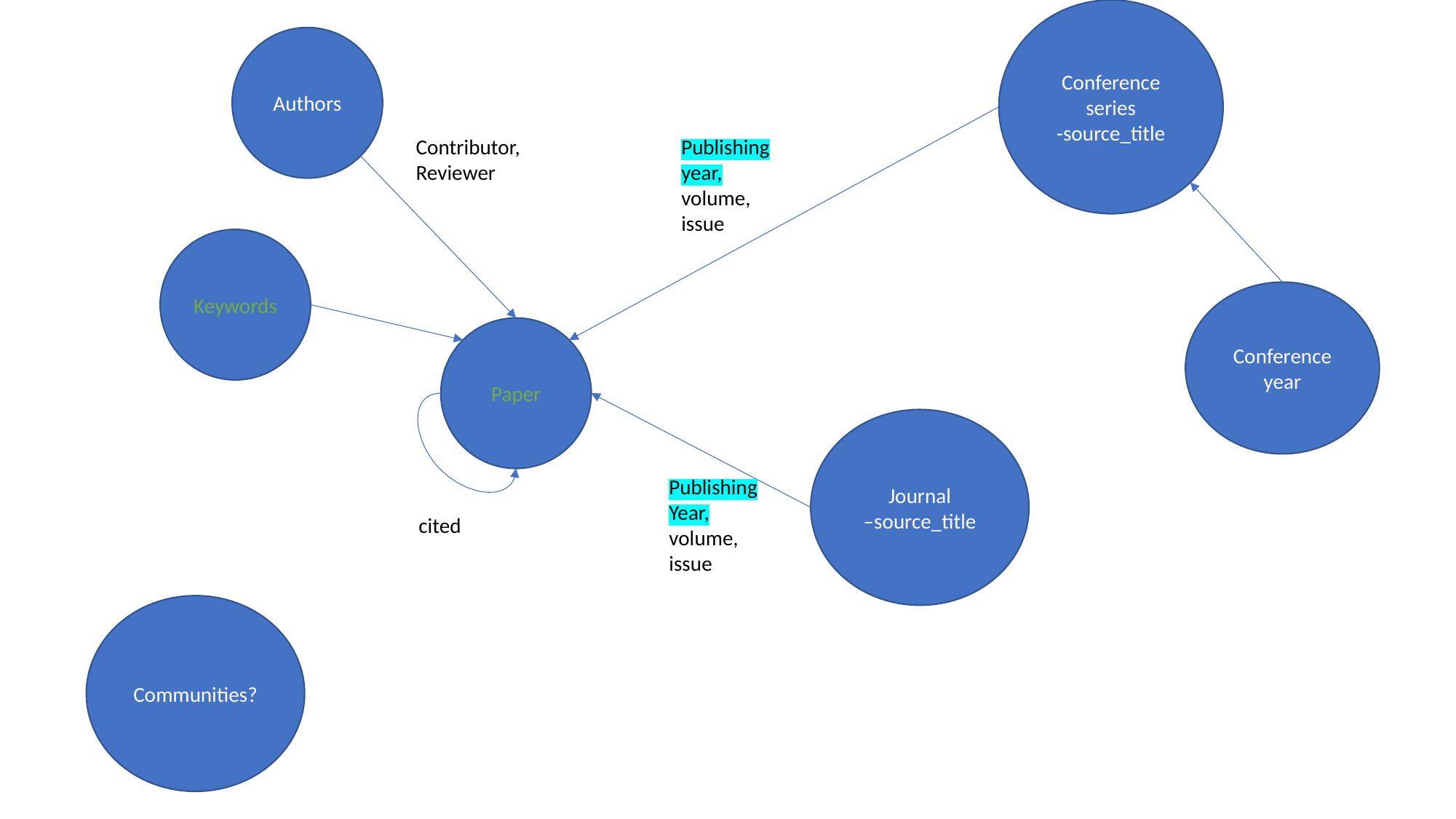

Conference series
-source_title
Authors
Contributor,
Reviewer
Publishing year, volume, issue
Keywords
Conference year
Paper
Journal
–source_title
Publishing Year,
volume, issue
cited
Communities?